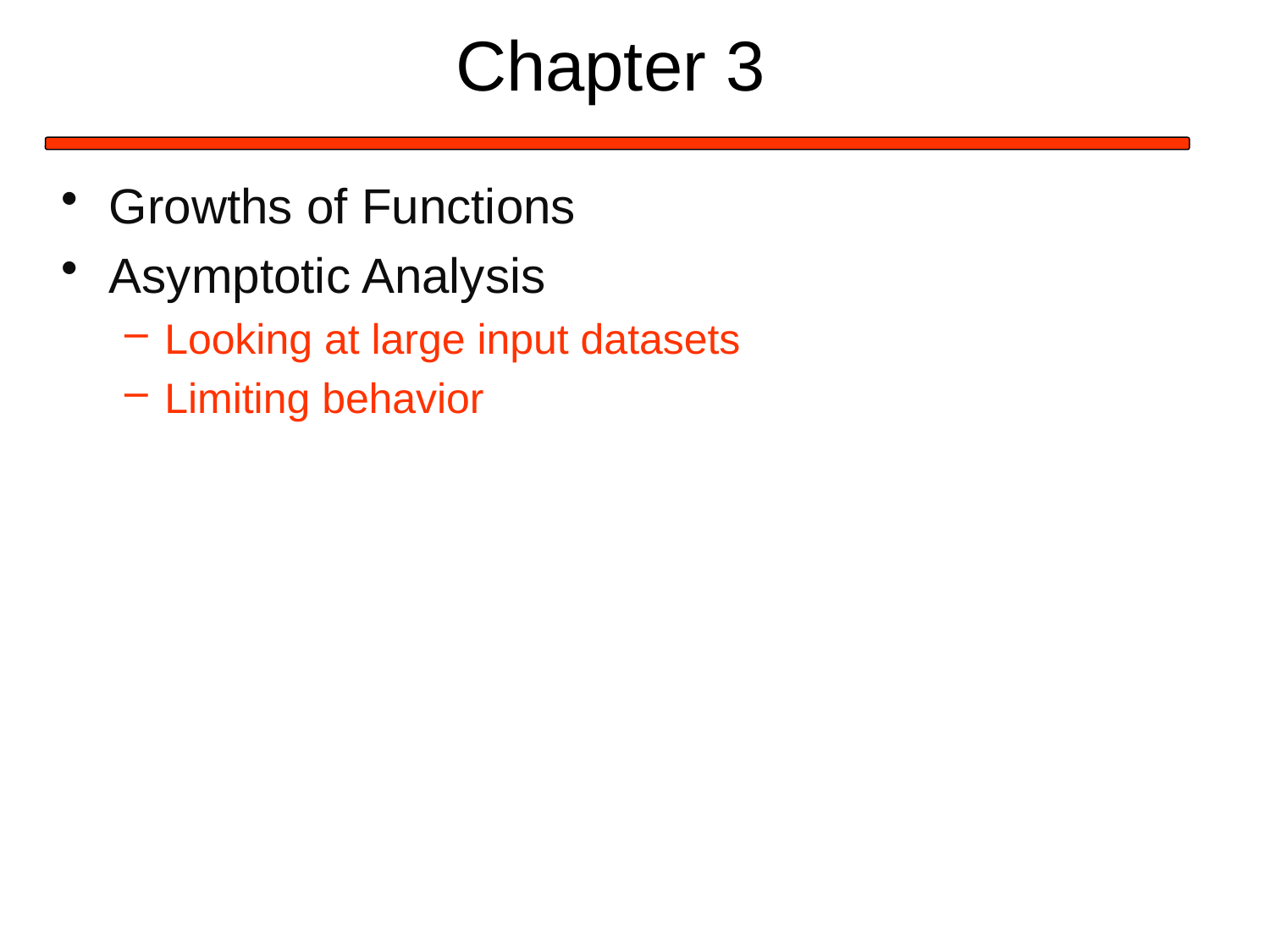

# Chapter 3
Growths of Functions
Asymptotic Analysis
Looking at large input datasets
Limiting behavior